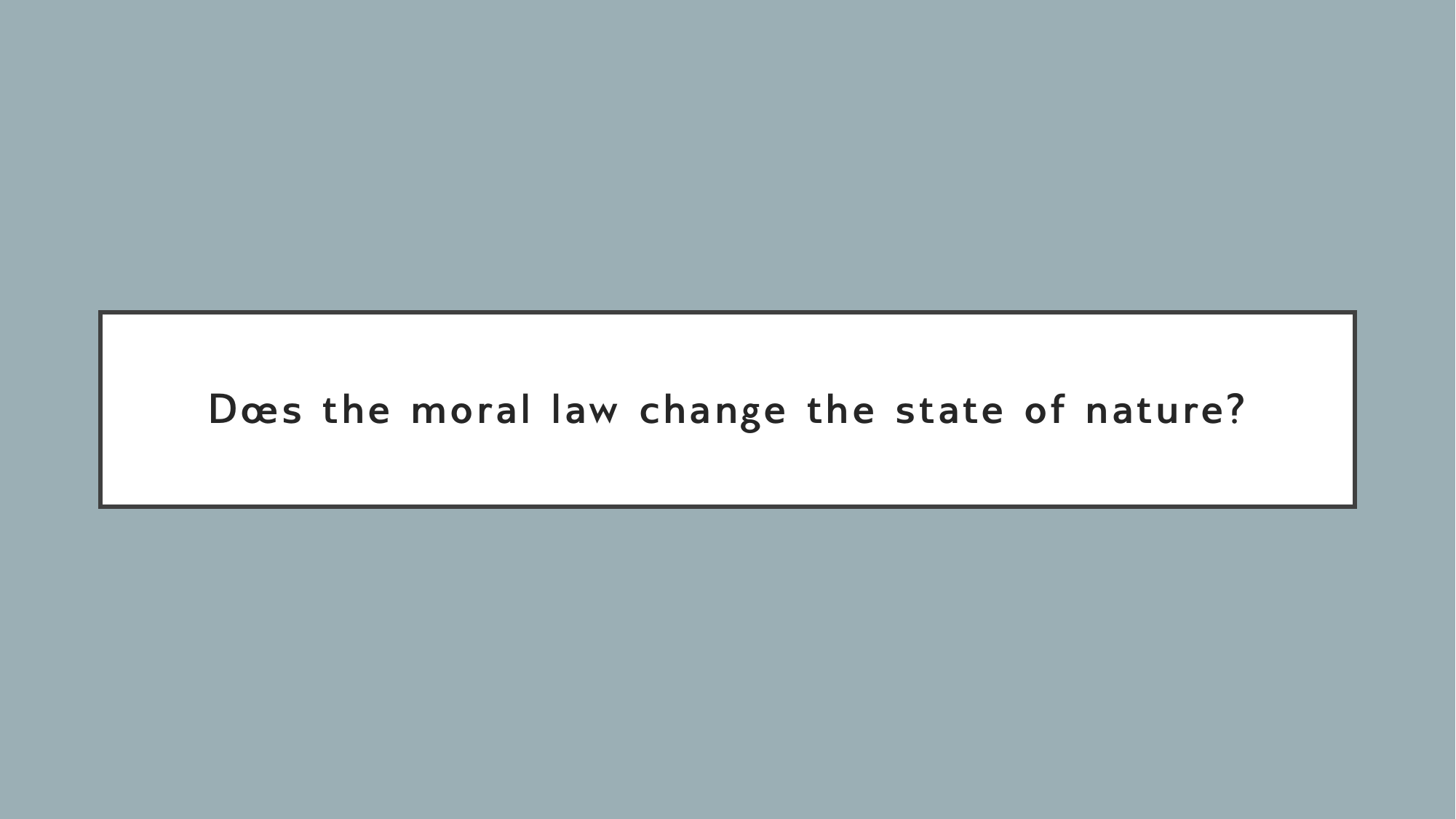

# Does the moral law change the state of nature?